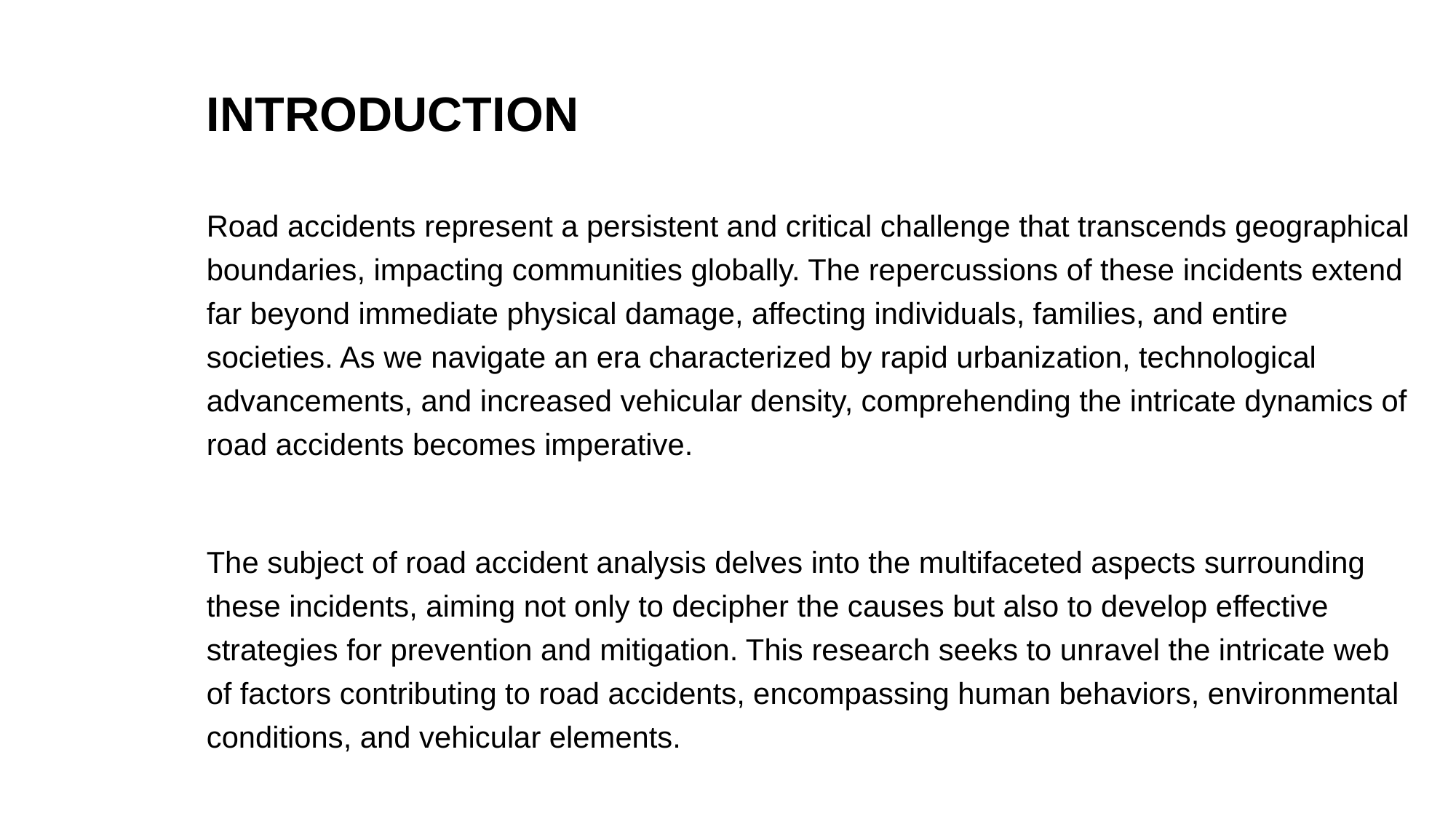

# INTRODUCTION
Road accidents represent a persistent and critical challenge that transcends geographical boundaries, impacting communities globally. The repercussions of these incidents extend far beyond immediate physical damage, affecting individuals, families, and entire societies. As we navigate an era characterized by rapid urbanization, technological advancements, and increased vehicular density, comprehending the intricate dynamics of road accidents becomes imperative.

The subject of road accident analysis delves into the multifaceted aspects surrounding these incidents, aiming not only to decipher the causes but also to develop effective strategies for prevention and mitigation. This research seeks to unravel the intricate web of factors contributing to road accidents, encompassing human behaviors, environmental conditions, and vehicular elements.